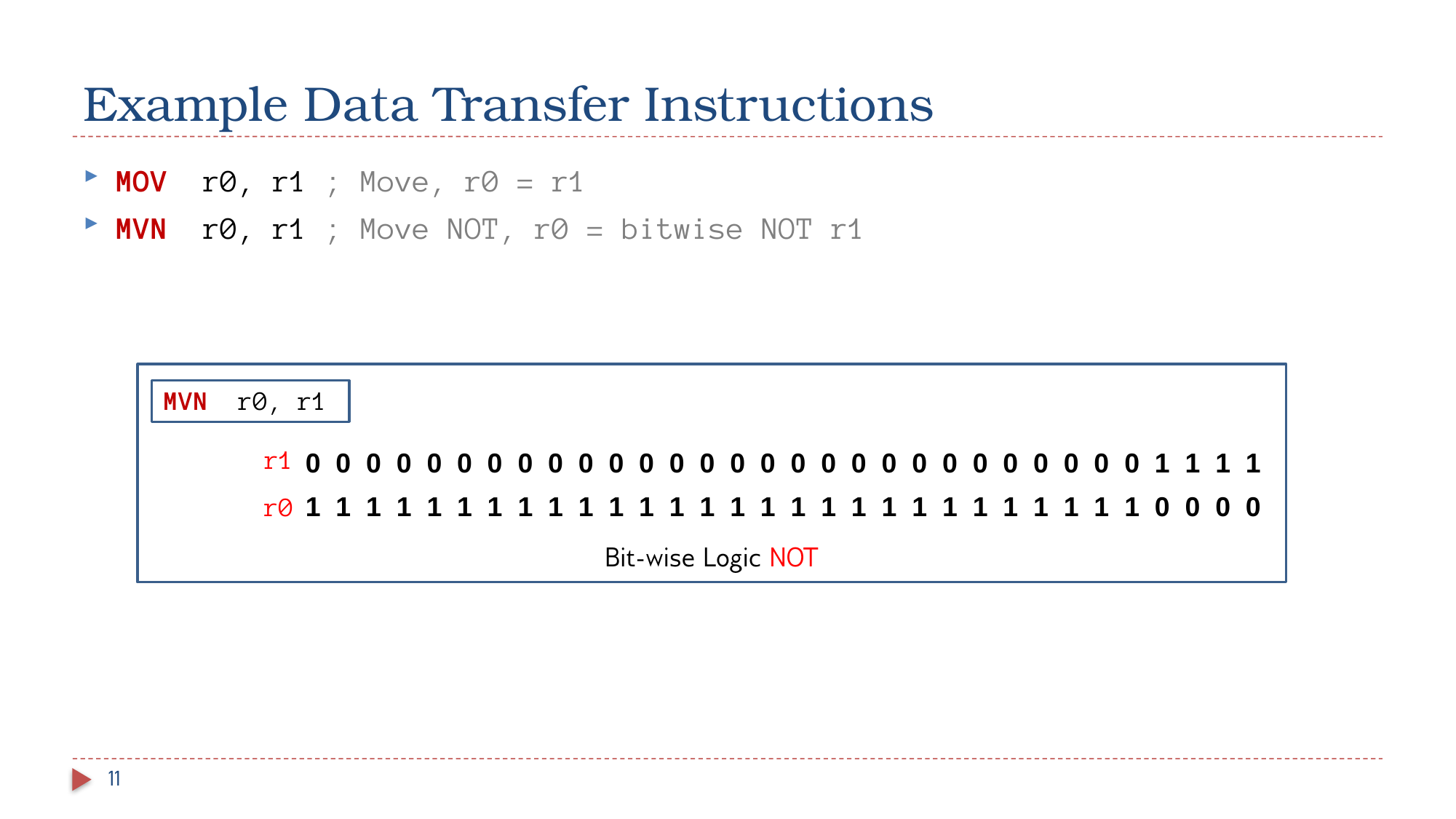

# Example Data Transfer Instructions
MOV  r0, r1 ; Move, r0 = r1
MVN  r0, r1 ; Move NOT, r0 = bitwise NOT r1

MVN  r0, r1

r1
0  0  0  0  0  0  0  0  0  0  0  0  0  0  0  0  0  0  0  0  0  0  0  0  0  0  0  0  1  1  1  1
r0
1  1  1  1  1  1  1  1  1  1  1  1  1  1  1  1  1  1  1  1  1  1  1  1  1  1  1  1  0  0  0  0
Bit-wise Logic NOT
11